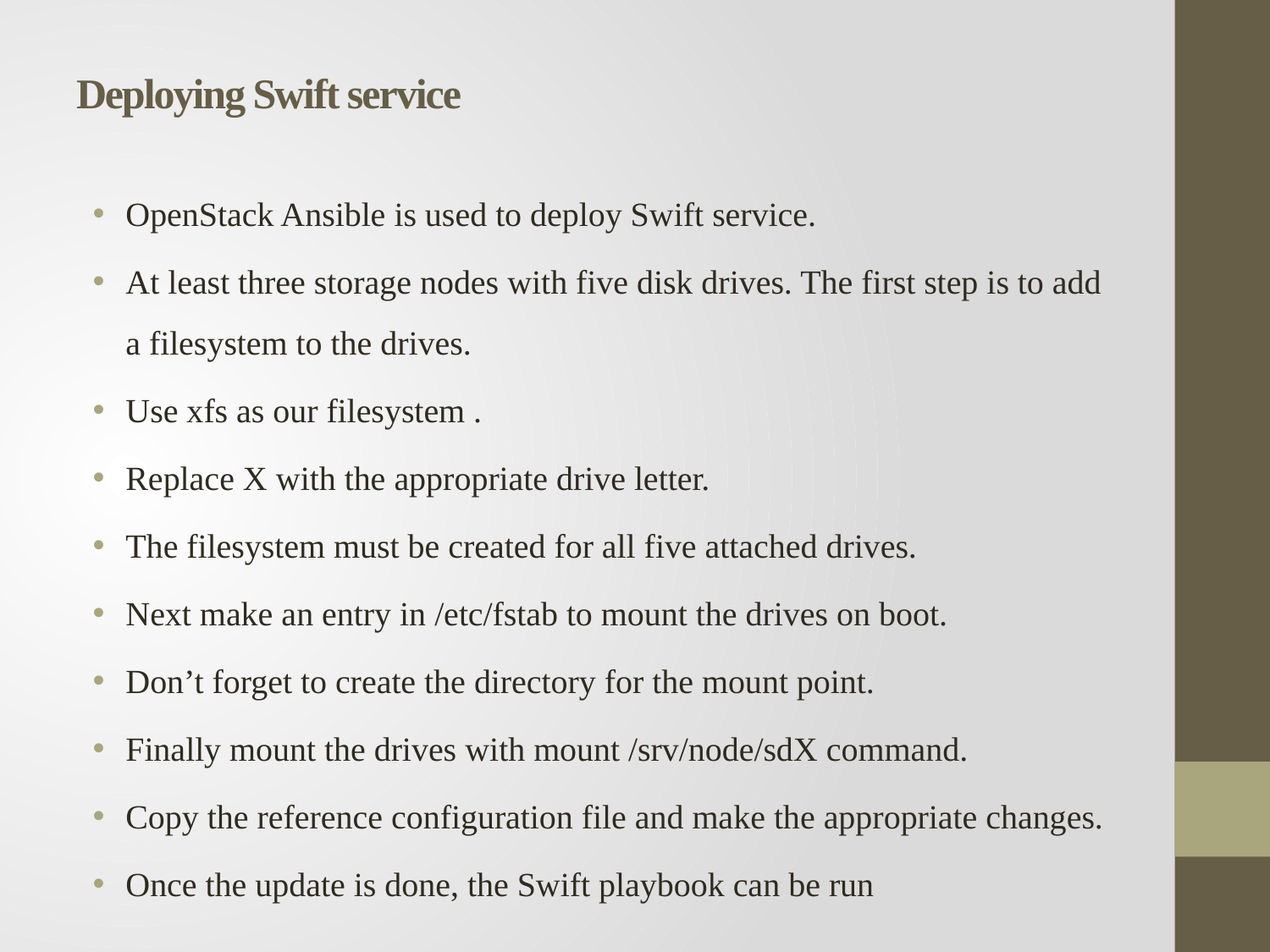

# Deploying Swift service
OpenStack Ansible is used to deploy Swift service.
At least three storage nodes with five disk drives. The first step is to add a filesystem to the drives.
Use xfs as our filesystem .
Replace X with the appropriate drive letter.
The filesystem must be created for all five attached drives.
Next make an entry in /etc/fstab to mount the drives on boot.
Don’t forget to create the directory for the mount point.
Finally mount the drives with mount /srv/node/sdX command.
Copy the reference configuration file and make the appropriate changes.
Once the update is done, the Swift playbook can be run